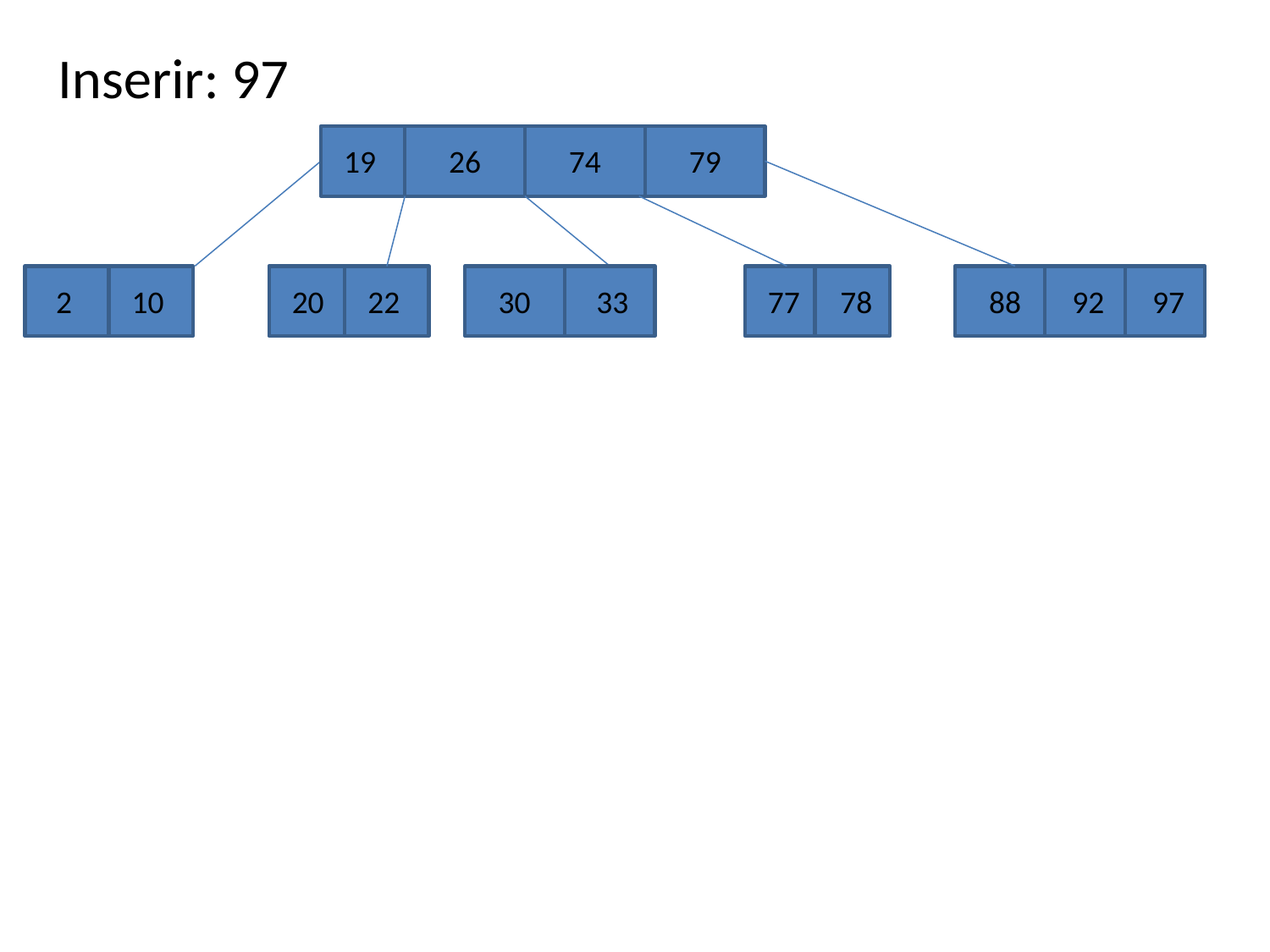

Inserir: 97

19
26
74
79

2
10
20
22
30
33
77
78
88
92
97